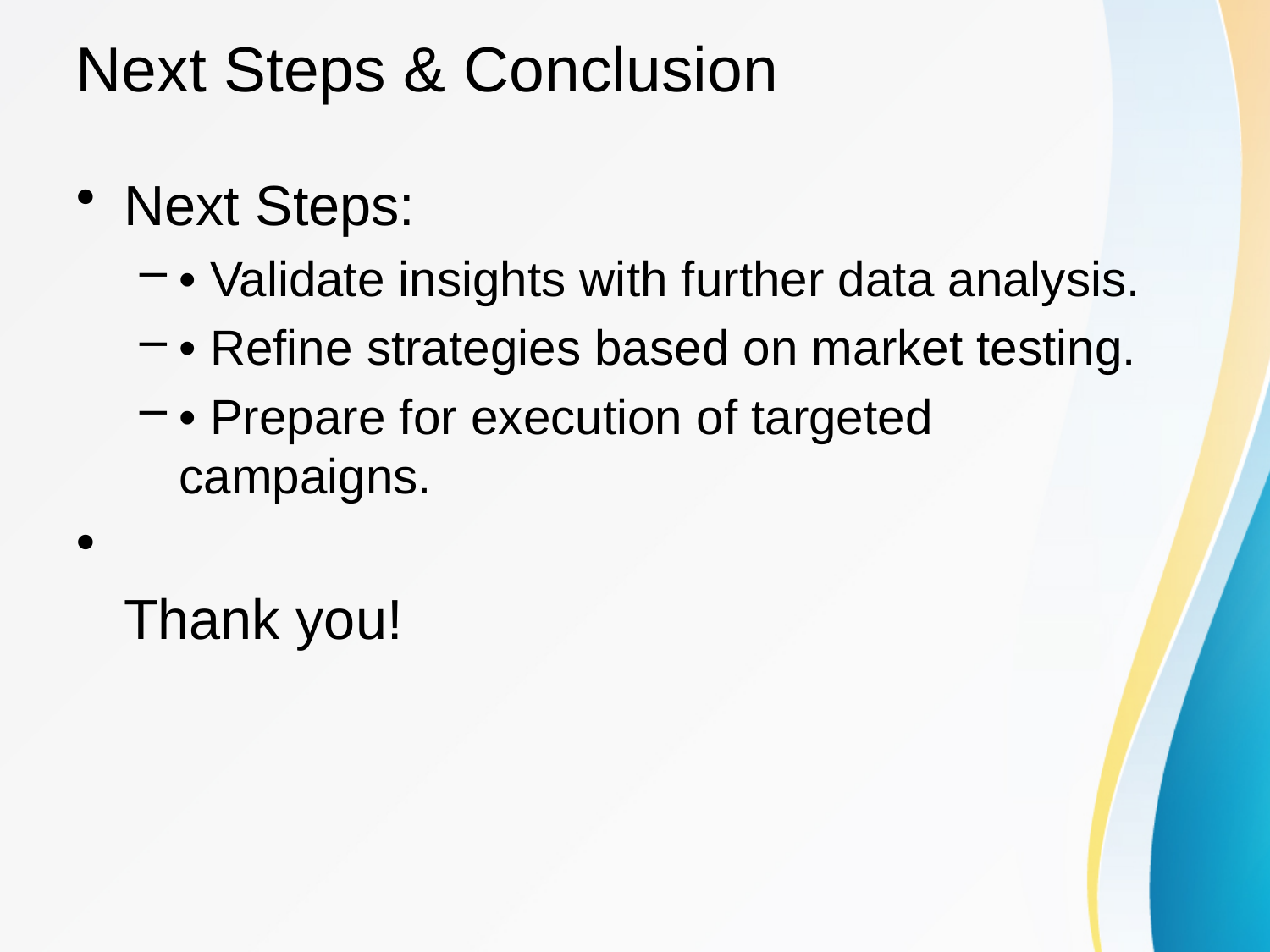

# Next Steps & Conclusion
Next Steps:
• Validate insights with further data analysis.
• Refine strategies based on market testing.
• Prepare for execution of targeted campaigns.
Thank you!